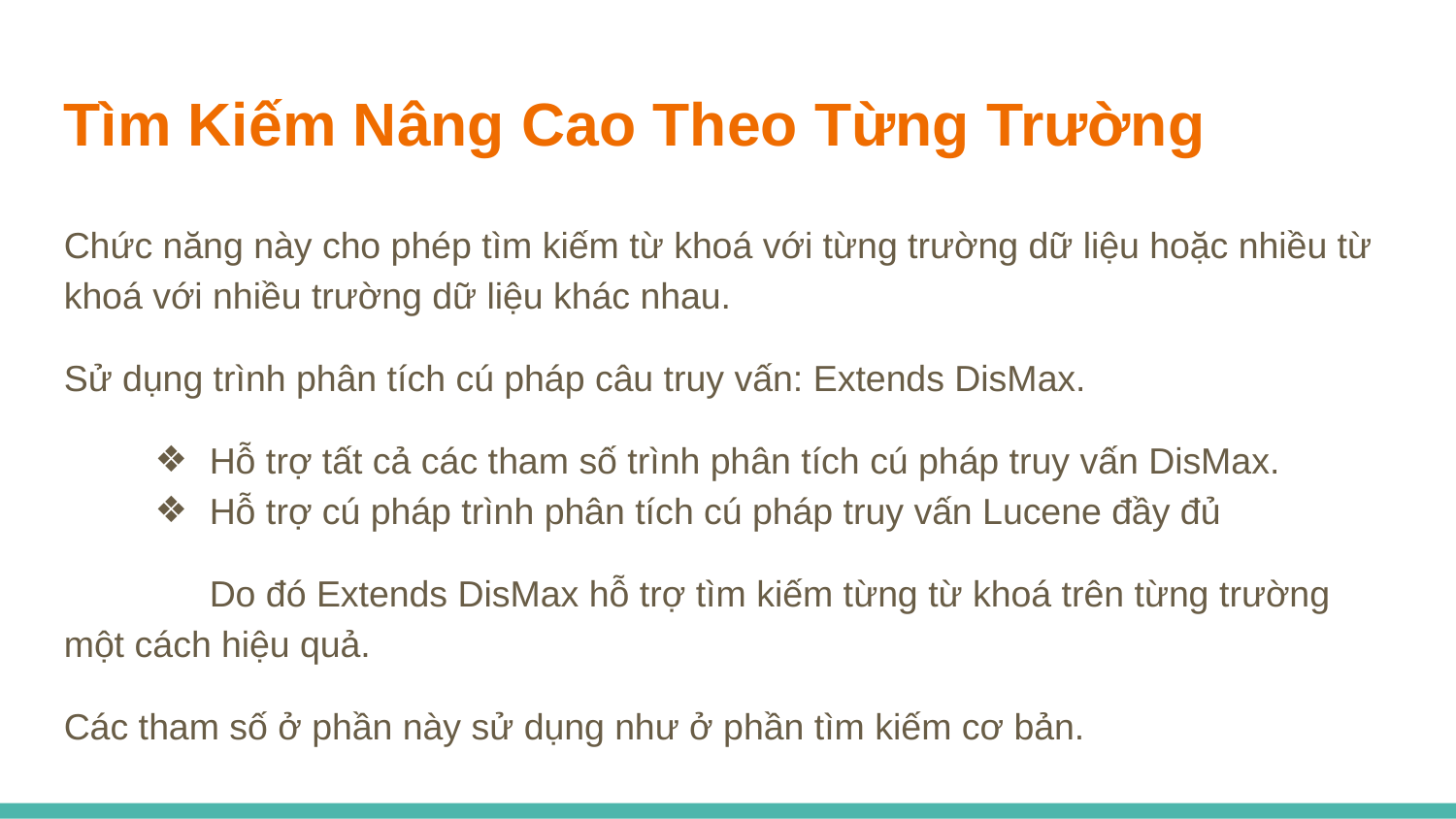

Tìm Kiếm Nâng Cao Theo Từng Trường
Chức năng này cho phép tìm kiếm từ khoá với từng trường dữ liệu hoặc nhiều từ khoá với nhiều trường dữ liệu khác nhau.
Sử dụng trình phân tích cú pháp câu truy vấn: Extends DisMax.
Hỗ trợ tất cả các tham số trình phân tích cú pháp truy vấn DisMax.
Hỗ trợ cú pháp trình phân tích cú pháp truy vấn Lucene đầy đủ
	Do đó Extends DisMax hỗ trợ tìm kiếm từng từ khoá trên từng trường một cách hiệu quả.
Các tham số ở phần này sử dụng như ở phần tìm kiếm cơ bản.